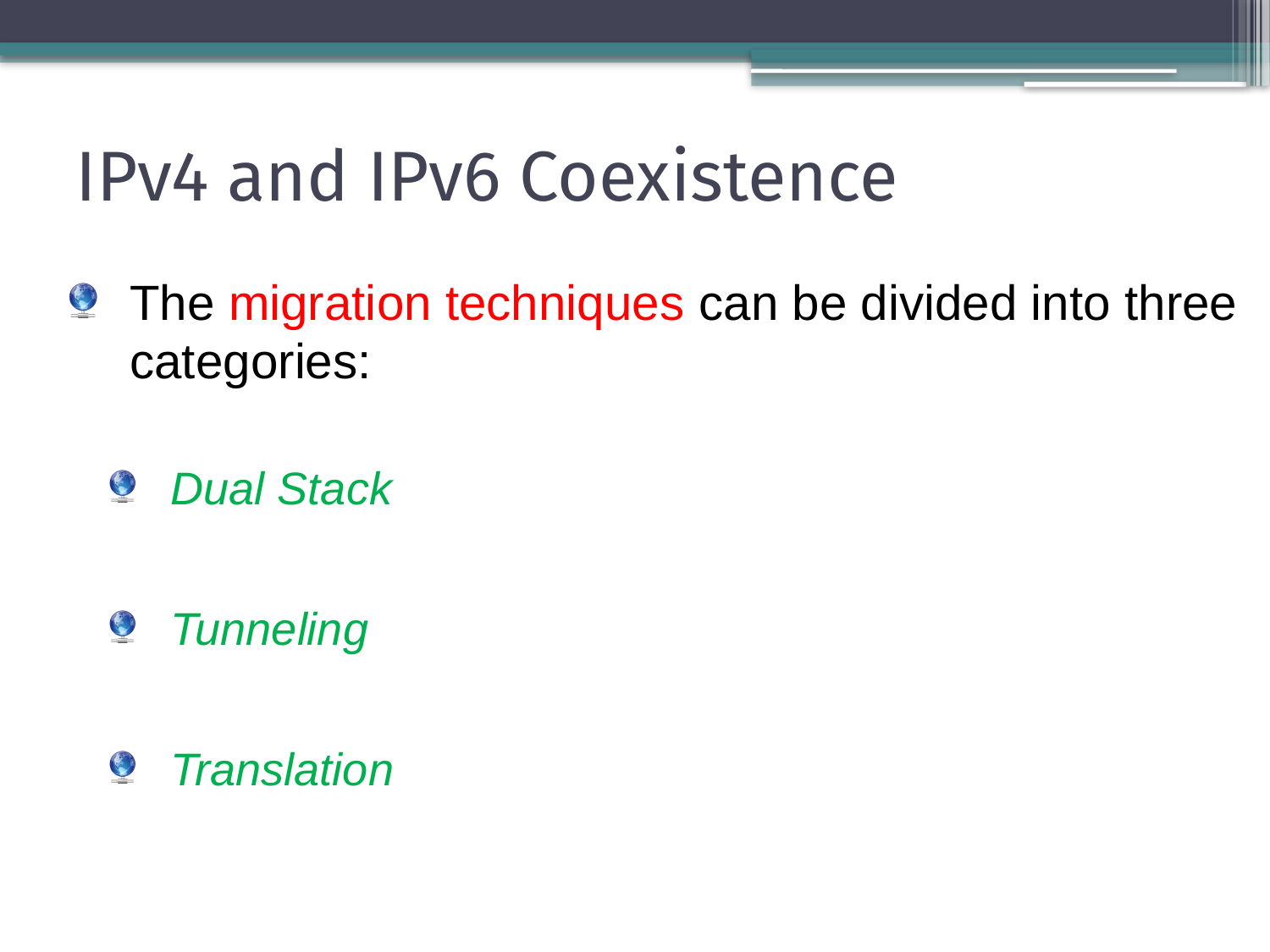

# IPv4 and IPv6 Coexistence
The migration techniques can be divided into three categories:

Dual Stack

Tunneling

Translation